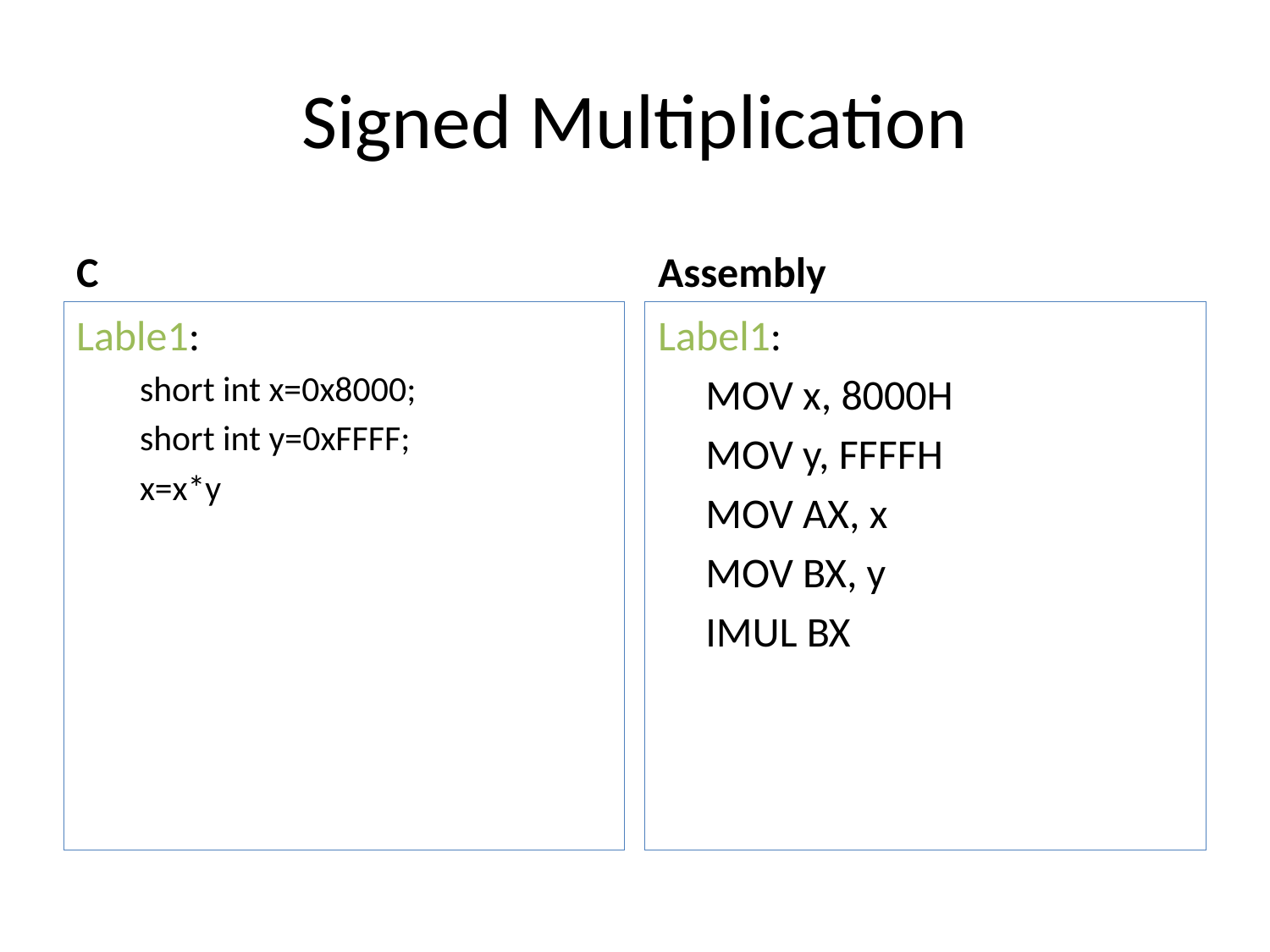

# Signed Multiplication
C
Assembly
Lable1:
short int x=0x8000;
short int y=0xFFFF;
x=x*y
Label1:
	MOV x, 8000H
	MOV y, FFFFH
	MOV AX, x
	MOV BX, y
	IMUL BX